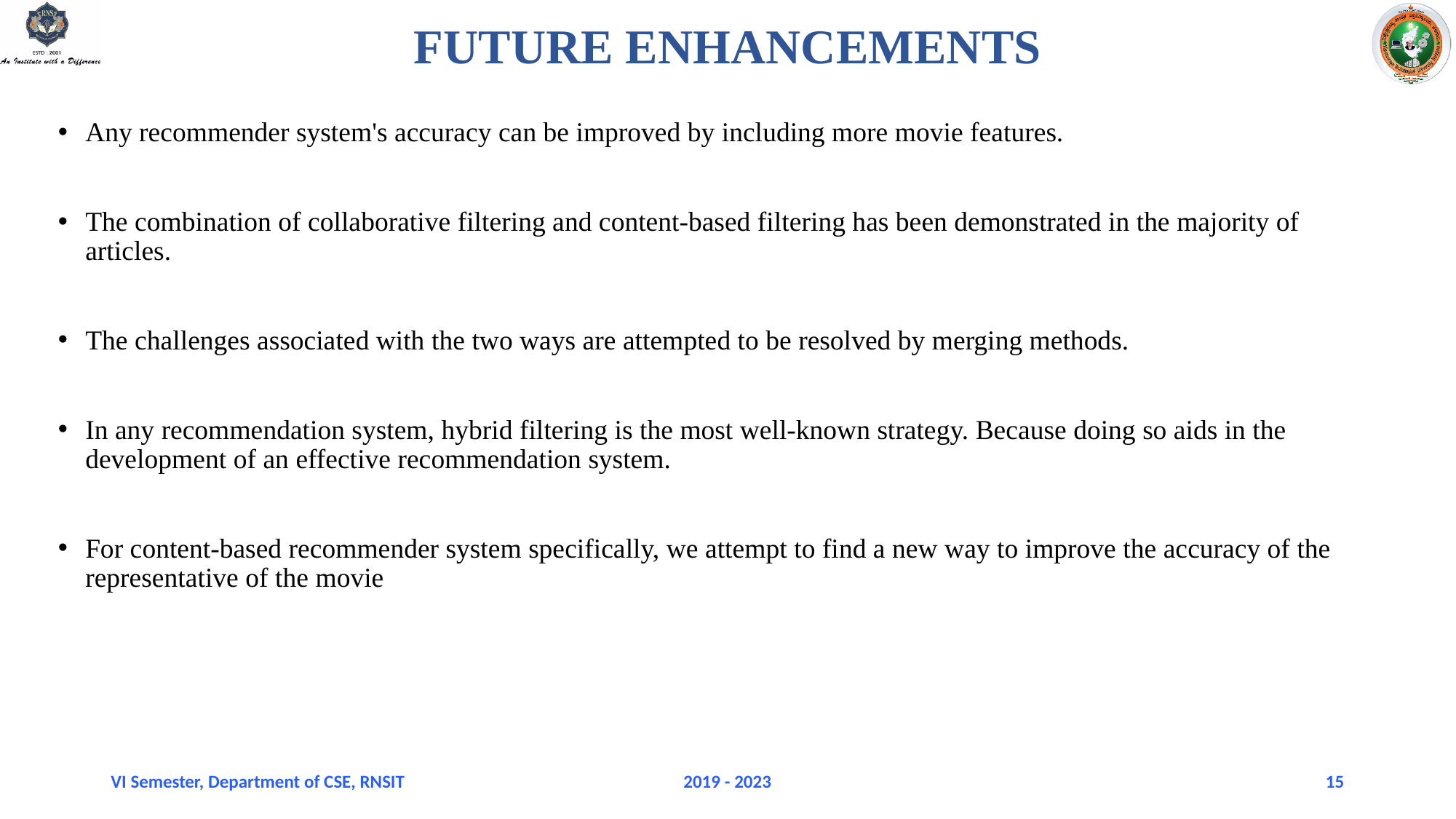

# FUTURE ENHANCEMENTS
Any recommender system's accuracy can be improved by including more movie features.

The combination of collaborative filtering and content-based filtering has been demonstrated in the majority of articles.

The challenges associated with the two ways are attempted to be resolved by merging methods.

In any recommendation system, hybrid filtering is the most well-known strategy. Because doing so aids in the development of an effective recommendation system.

For content-based recommender system specifically, we attempt to find a new way to improve the accuracy of the representative of the movie
VI Semester, Department of CSE, RNSIT
2019 - 2023
15